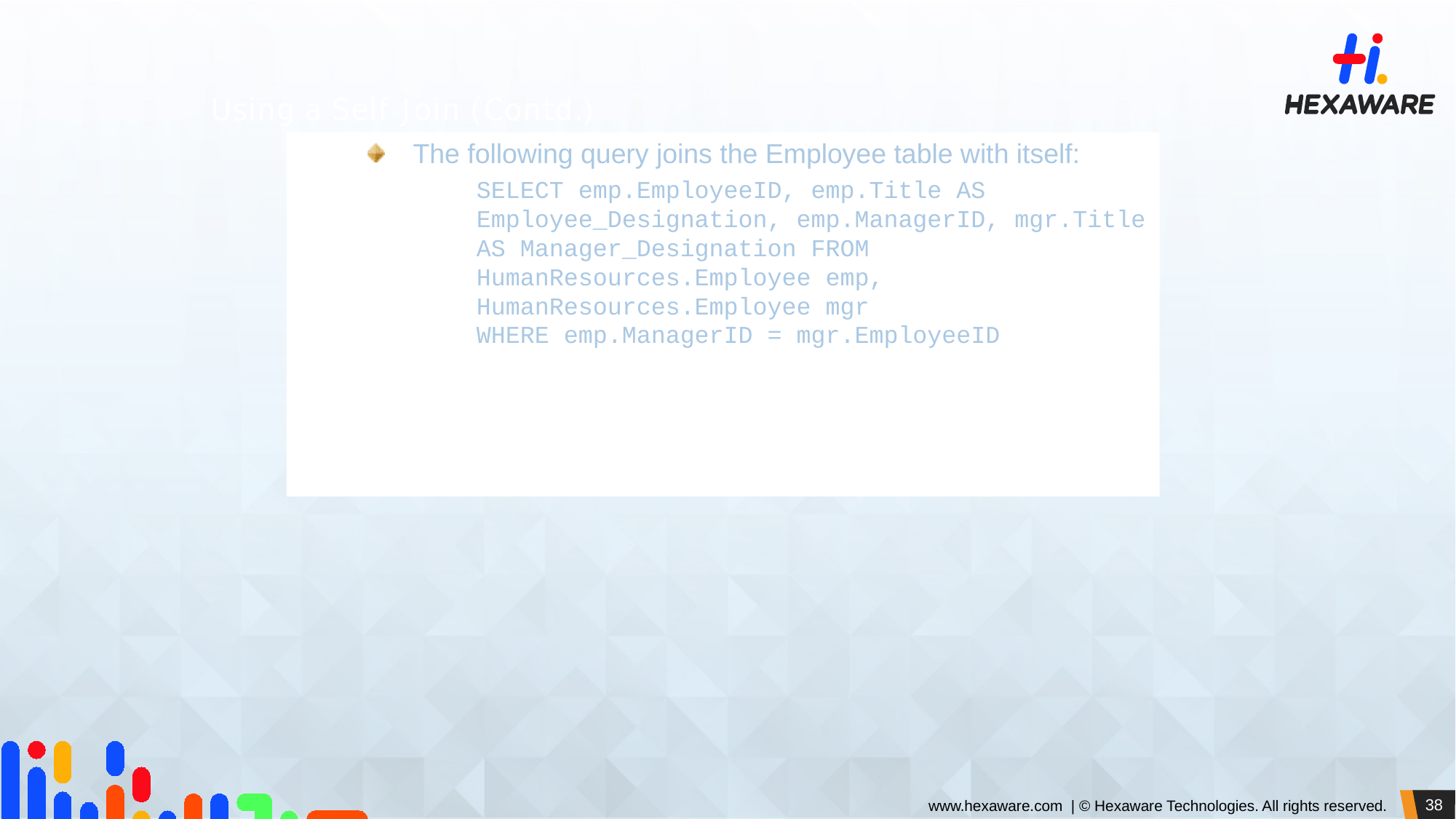

Using a Self Join (Contd.)
The following query joins the Employee table with itself:
	SELECT emp.EmployeeID, emp.Title AS Employee_Designation, emp.ManagerID, mgr.Title AS Manager_Designation FROM HumanResources.Employee emp, HumanResources.Employee mgr 			 WHERE emp.ManagerID = mgr.EmployeeID